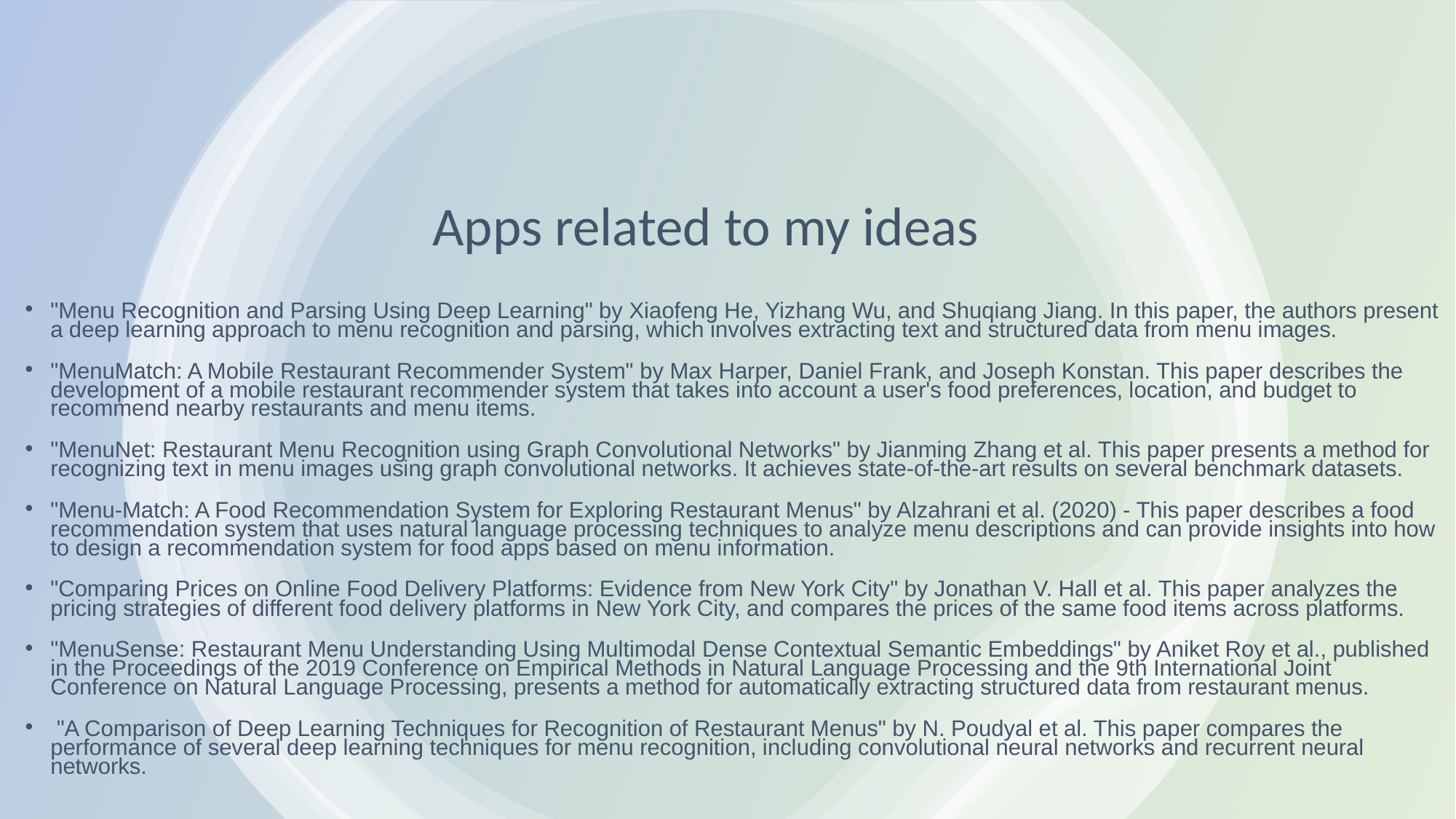

# Apps related to my ideas
"Menu Recognition and Parsing Using Deep Learning" by Xiaofeng He, Yizhang Wu, and Shuqiang Jiang. In this paper, the authors present a deep learning approach to menu recognition and parsing, which involves extracting text and structured data from menu images.
"MenuMatch: A Mobile Restaurant Recommender System" by Max Harper, Daniel Frank, and Joseph Konstan. This paper describes the development of a mobile restaurant recommender system that takes into account a user's food preferences, location, and budget to recommend nearby restaurants and menu items.
"MenuNet: Restaurant Menu Recognition using Graph Convolutional Networks" by Jianming Zhang et al. This paper presents a method for recognizing text in menu images using graph convolutional networks. It achieves state-of-the-art results on several benchmark datasets.
"Menu-Match: A Food Recommendation System for Exploring Restaurant Menus" by Alzahrani et al. (2020) - This paper describes a food recommendation system that uses natural language processing techniques to analyze menu descriptions and can provide insights into how to design a recommendation system for food apps based on menu information.
"Comparing Prices on Online Food Delivery Platforms: Evidence from New York City" by Jonathan V. Hall et al. This paper analyzes the pricing strategies of different food delivery platforms in New York City, and compares the prices of the same food items across platforms.
"MenuSense: Restaurant Menu Understanding Using Multimodal Dense Contextual Semantic Embeddings" by Aniket Roy et al., published in the Proceedings of the 2019 Conference on Empirical Methods in Natural Language Processing and the 9th International Joint Conference on Natural Language Processing, presents a method for automatically extracting structured data from restaurant menus.
 "A Comparison of Deep Learning Techniques for Recognition of Restaurant Menus" by N. Poudyal et al. This paper compares the performance of several deep learning techniques for menu recognition, including convolutional neural networks and recurrent neural networks.